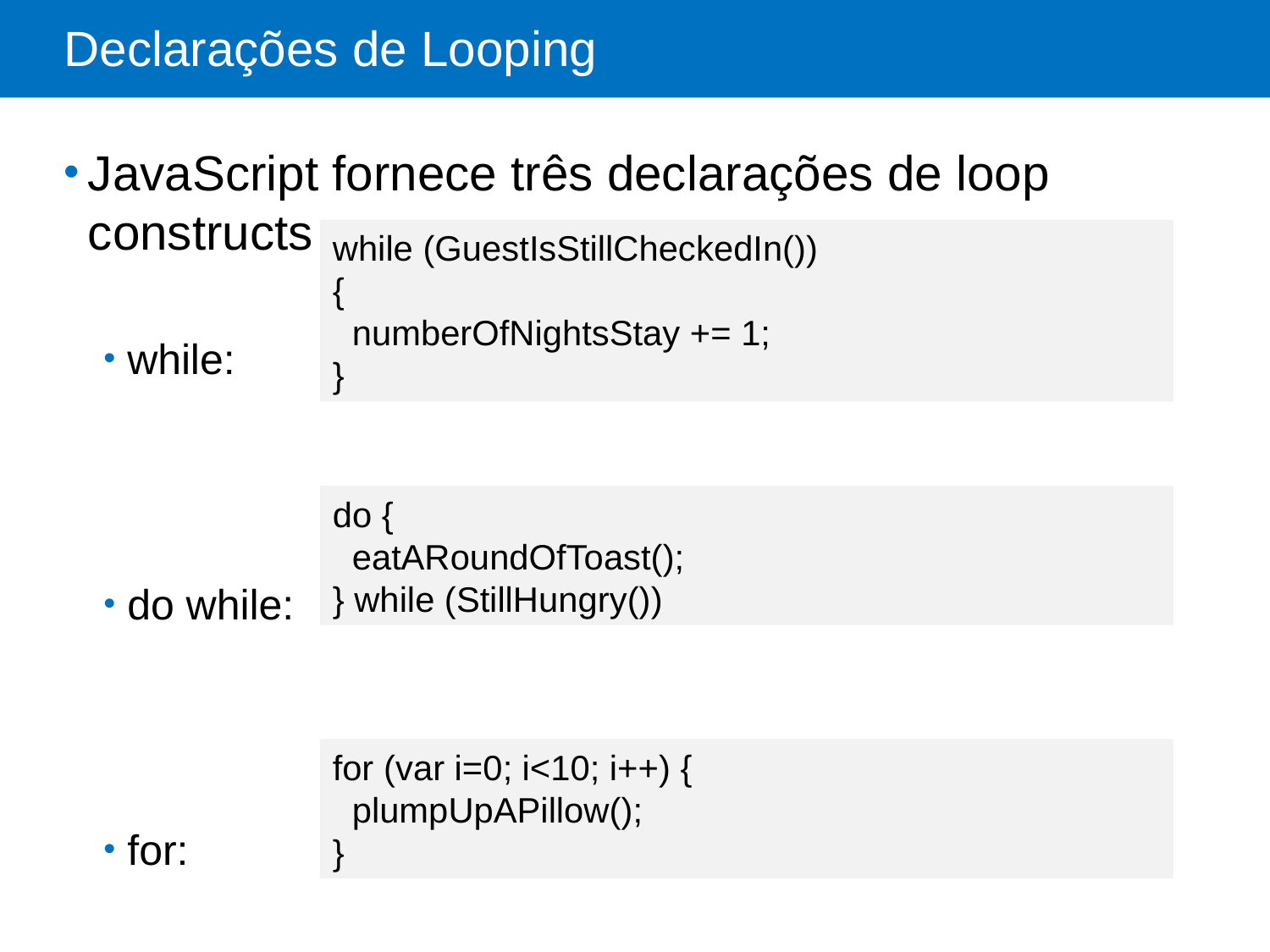

# Declarações de Looping
JavaScript fornece três declarações de loop constructs

while:

do while:

for:
while (GuestIsStillCheckedIn())
{
  numberOfNightsStay += 1;
}
do {
  eatARoundOfToast();
} while (StillHungry())
for (var i=0; i<10; i++) {
  plumpUpAPillow();
}